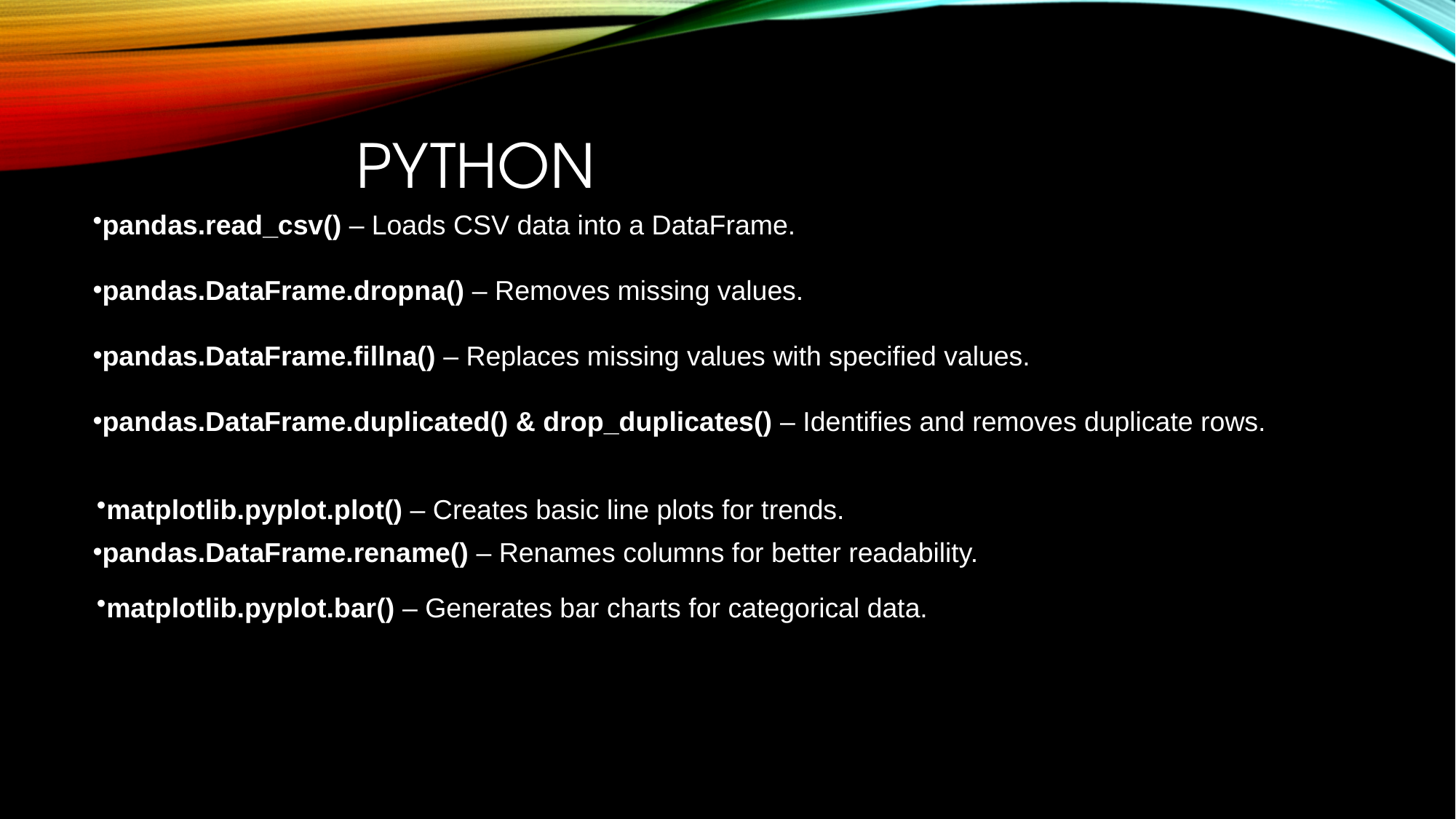

# python
pandas.read_csv() – Loads CSV data into a DataFrame.

pandas.DataFrame.dropna() – Removes missing values.

pandas.DataFrame.fillna() – Replaces missing values with specified values.

pandas.DataFrame.duplicated() & drop_duplicates() – Identifies and removes duplicate rows.

pandas.DataFrame.rename() – Renames columns for better readability.

matplotlib.pyplot.plot() – Creates basic line plots for trends.

matplotlib.pyplot.bar() – Generates bar charts for categorical data.